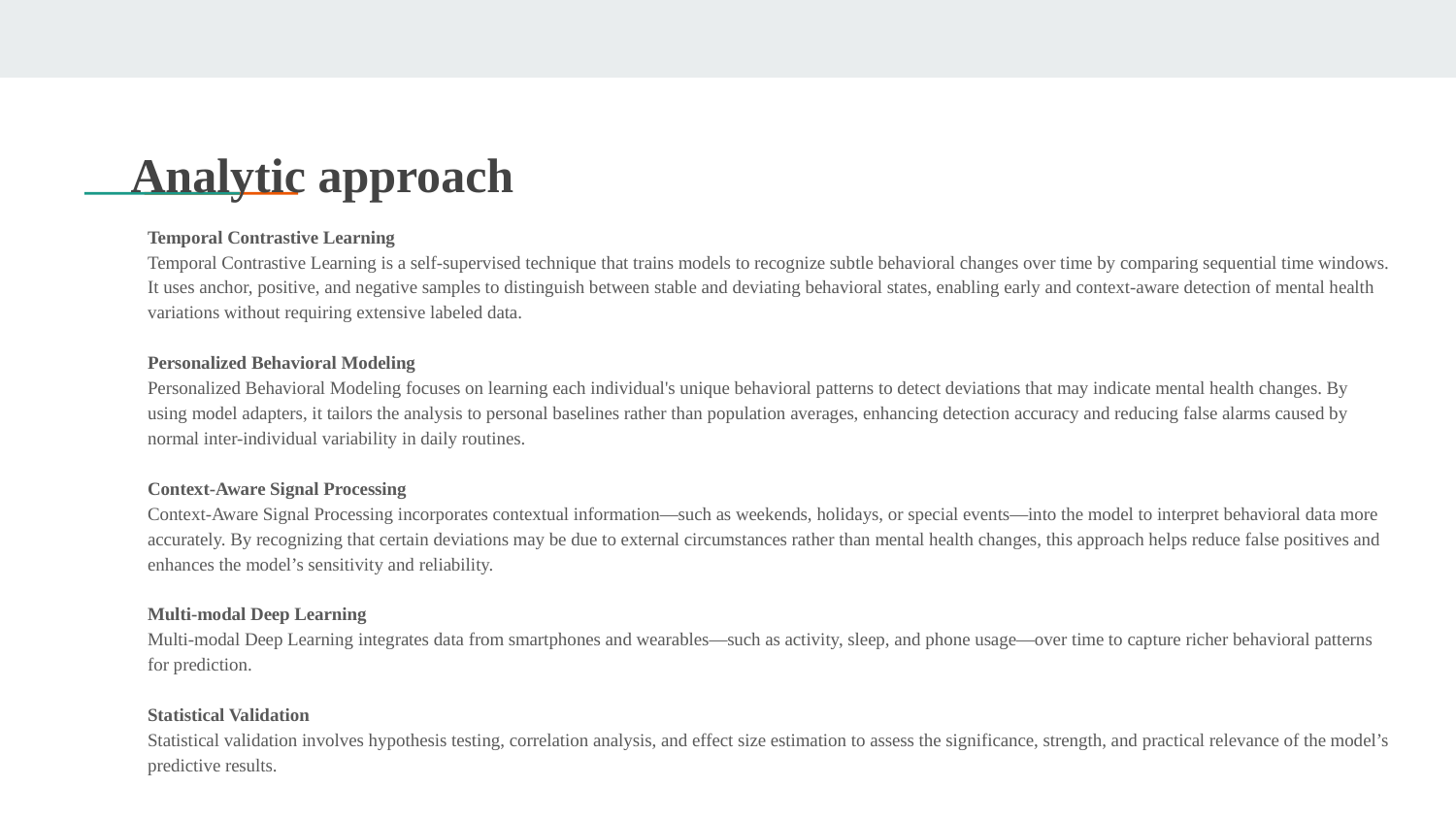

# Analytic approach
Temporal Contrastive Learning
Temporal Contrastive Learning is a self-supervised technique that trains models to recognize subtle behavioral changes over time by comparing sequential time windows. It uses anchor, positive, and negative samples to distinguish between stable and deviating behavioral states, enabling early and context-aware detection of mental health variations without requiring extensive labeled data.

Personalized Behavioral Modeling
Personalized Behavioral Modeling focuses on learning each individual's unique behavioral patterns to detect deviations that may indicate mental health changes. By using model adapters, it tailors the analysis to personal baselines rather than population averages, enhancing detection accuracy and reducing false alarms caused by normal inter-individual variability in daily routines.

Context-Aware Signal Processing
Context-Aware Signal Processing incorporates contextual information—such as weekends, holidays, or special events—into the model to interpret behavioral data more accurately. By recognizing that certain deviations may be due to external circumstances rather than mental health changes, this approach helps reduce false positives and enhances the model’s sensitivity and reliability.

Multi-modal Deep Learning
Multi-modal Deep Learning integrates data from smartphones and wearables—such as activity, sleep, and phone usage—over time to capture richer behavioral patterns for prediction.

Statistical Validation
Statistical validation involves hypothesis testing, correlation analysis, and effect size estimation to assess the significance, strength, and practical relevance of the model’s predictive results.